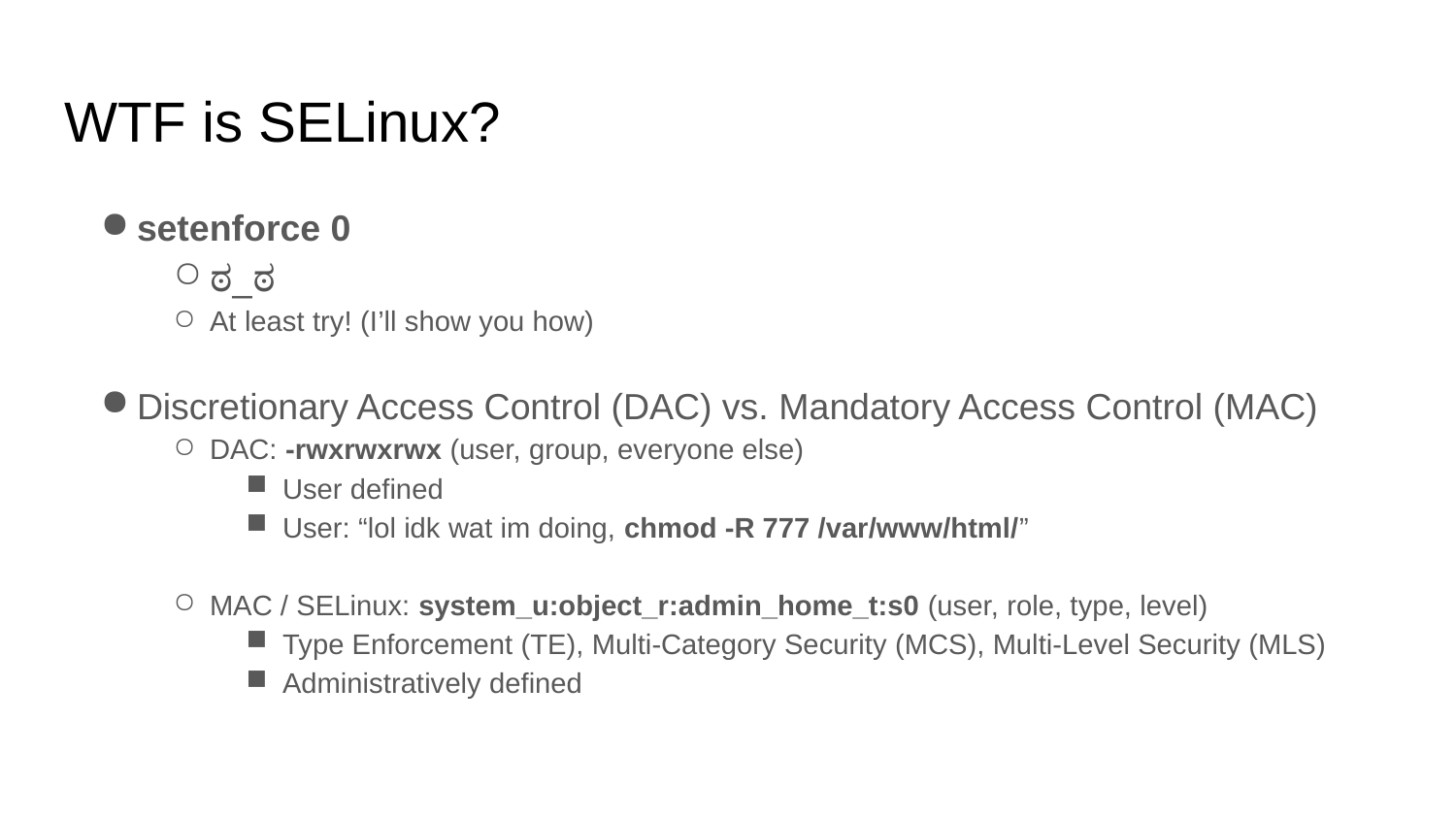

# WTF is SELinux?
setenforce 0
ಠ_ಠ
At least try! (I’ll show you how)
Discretionary Access Control (DAC) vs. Mandatory Access Control (MAC)
DAC: -rwxrwxrwx (user, group, everyone else)
User defined
User: “lol idk wat im doing, chmod -R 777 /var/www/html/”
MAC / SELinux: system_u:object_r:admin_home_t:s0 (user, role, type, level)
Type Enforcement (TE), Multi-Category Security (MCS), Multi-Level Security (MLS)
Administratively defined